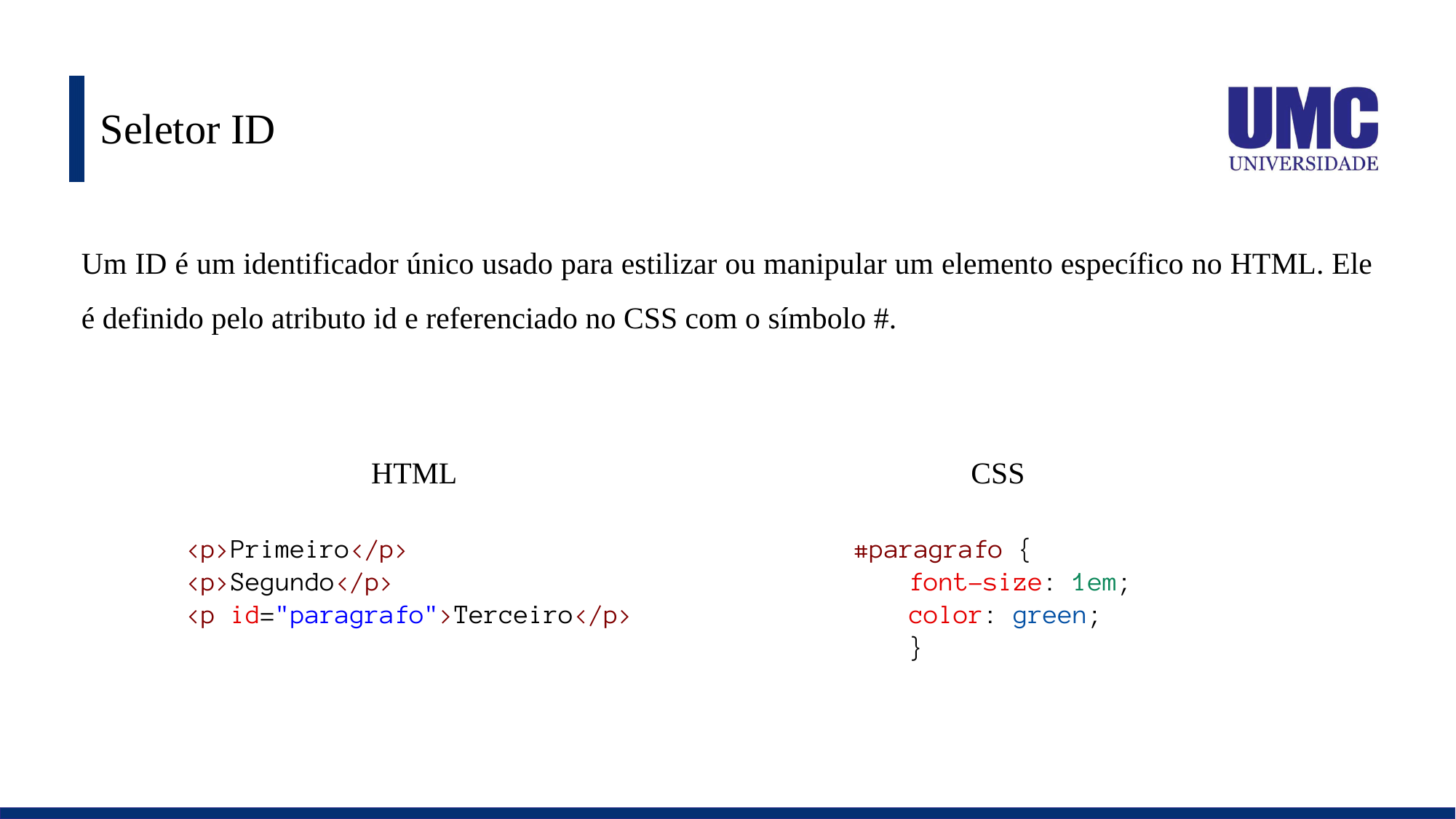

# Seletor ID
Um ID é um identificador único usado para estilizar ou manipular um elemento específico no HTML. Ele é definido pelo atributo id e referenciado no CSS com o símbolo #.
HTML
CSS
<p>Primeiro</p>
<p>Segundo</p>
<p id="paragrafo">Terceiro</p>
#paragrafo {
font-size: 1em;
color: green;
}